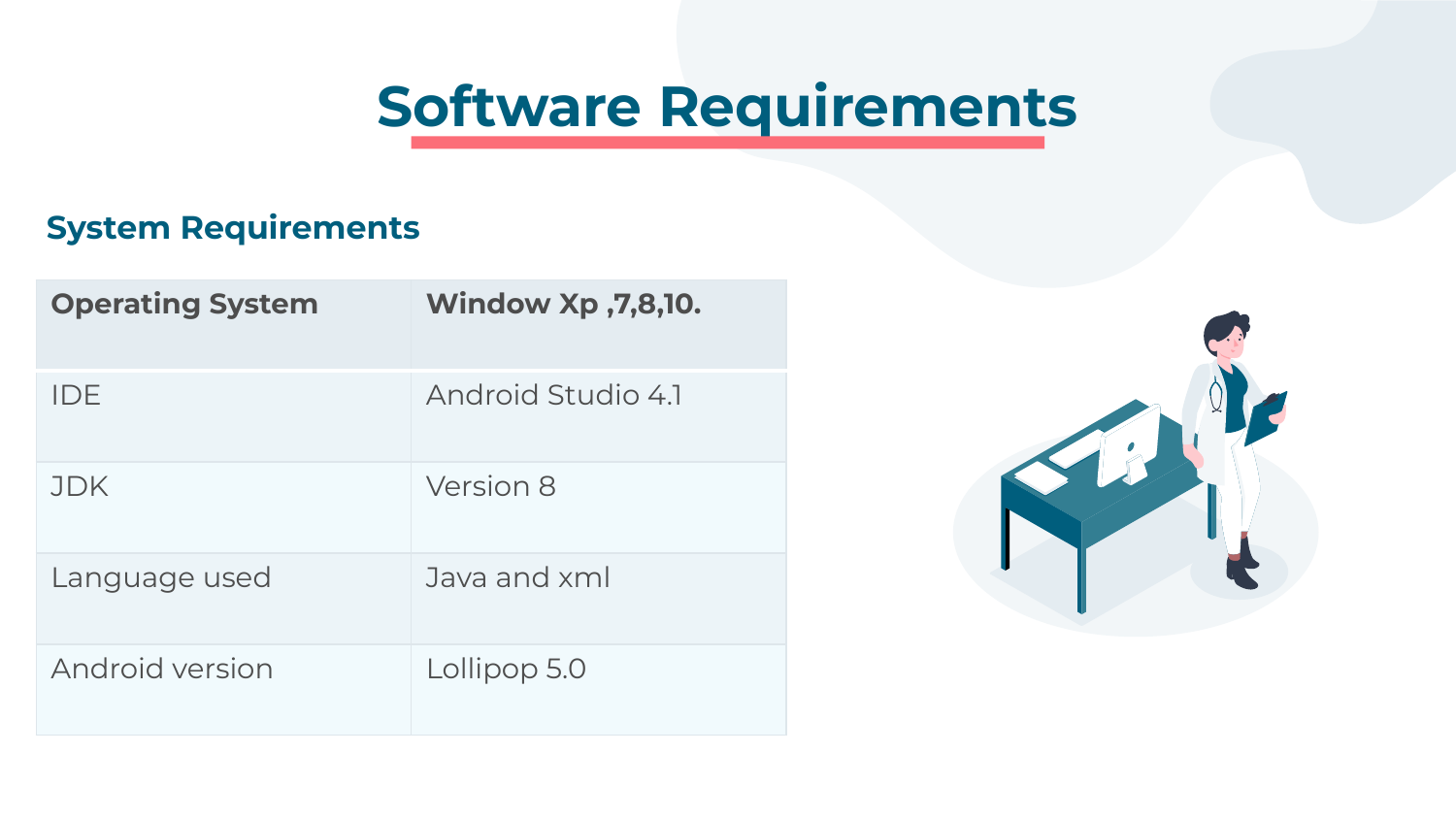

# Software Requirements

System Requirements
| Operating System | Window Xp ,7,8,10. |
| --- | --- |
| IDE | Android Studio 4.1 |
| JDK | Version 8 |
| Language used | Java and xml |
| Android version | Lollipop 5.0 |